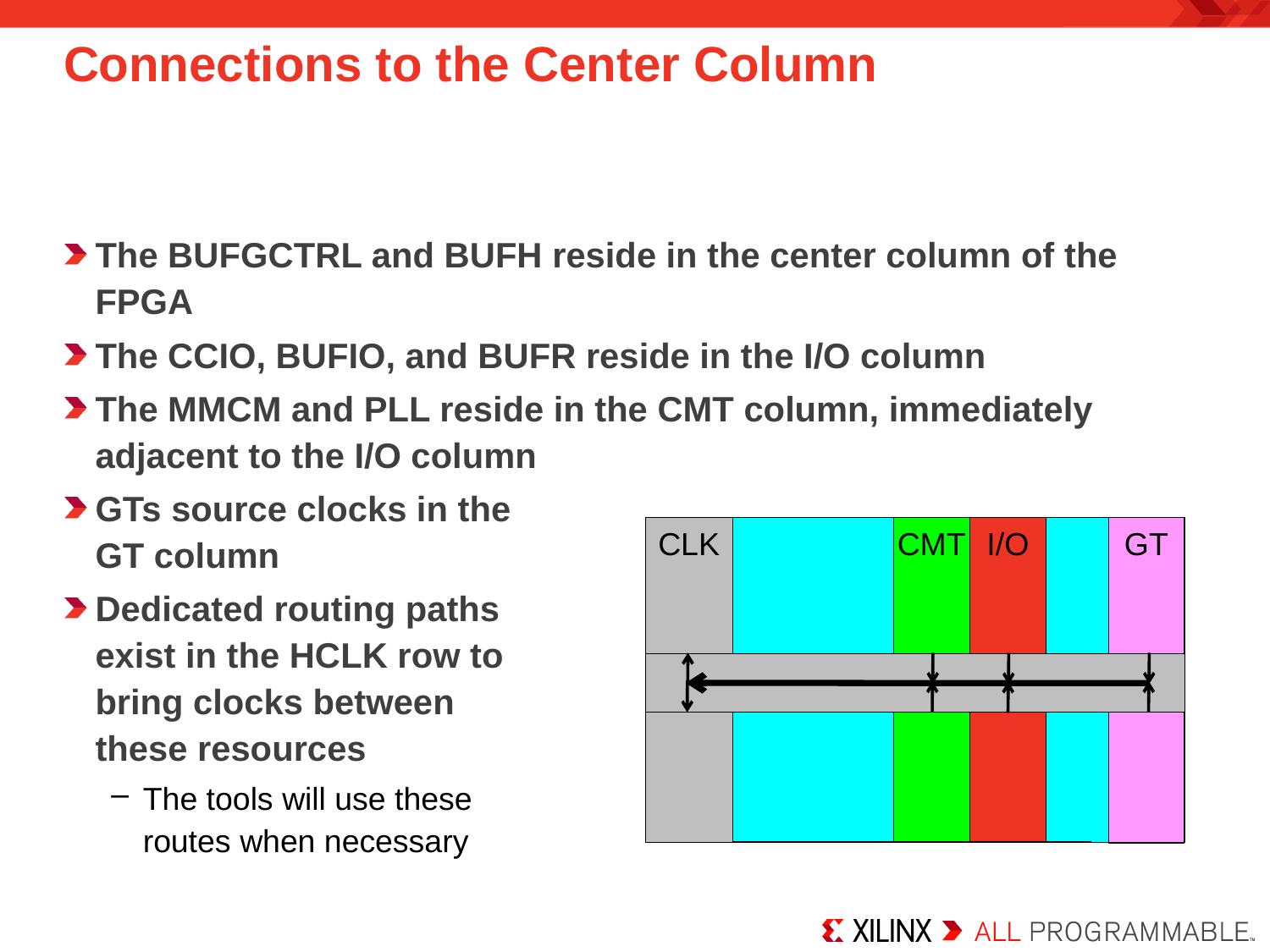

Connections to the Center Column
The BUFGCTRL and BUFH reside in the center column of the FPGA
The CCIO, BUFIO, and BUFR reside in the I/O column
The MMCM and PLL reside in the CMT column, immediately adjacent to the I/O column
GTs source clocks in the
GT column
Dedicated routing paths
exist in the HCLK row to
bring clocks between
these resources
The tools will use these
routes when necessary
CLK

CMT
I/O
GT